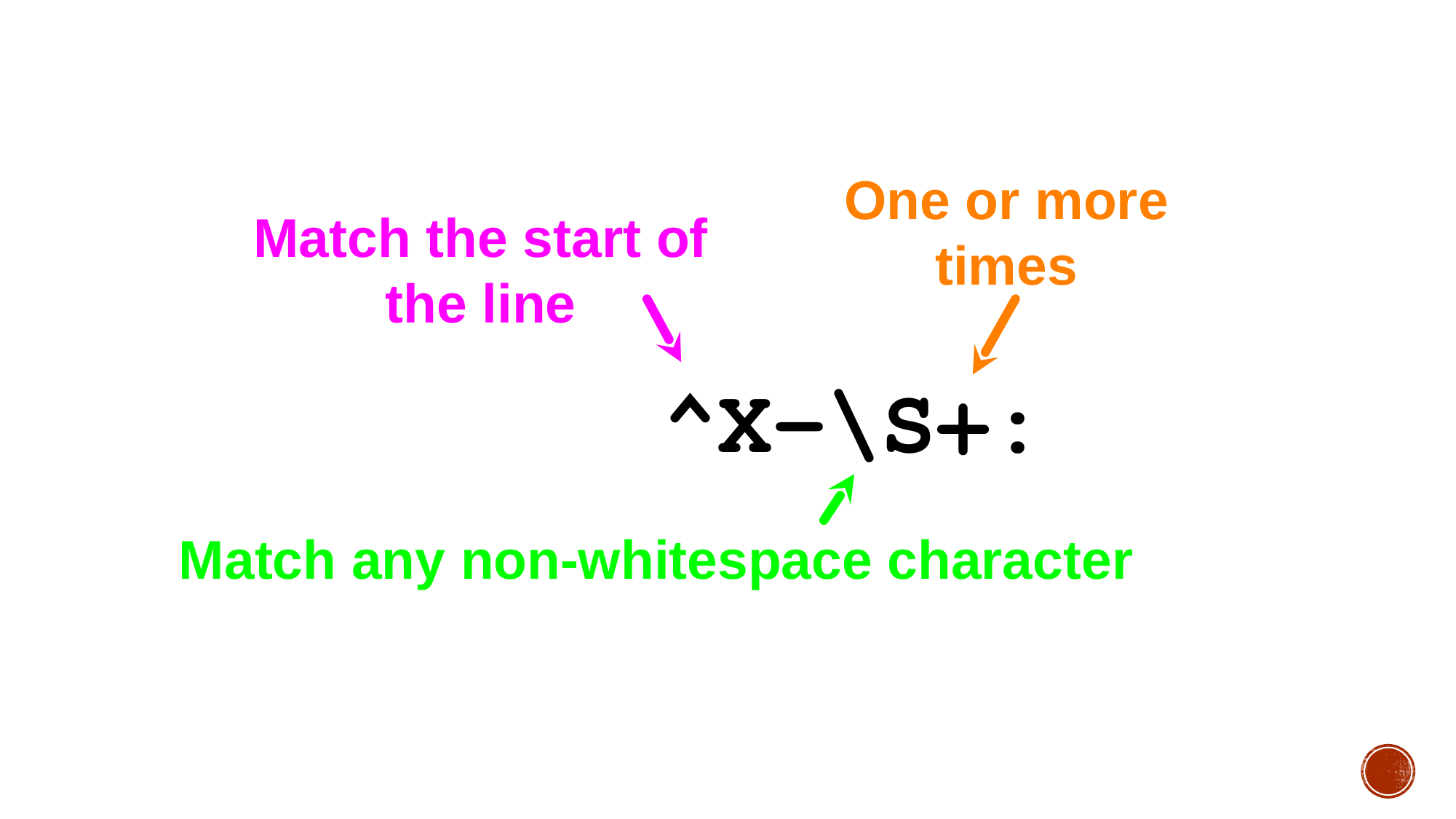

One or more times
Match the start of the line
^X-\S+:
Match any non-whitespace character